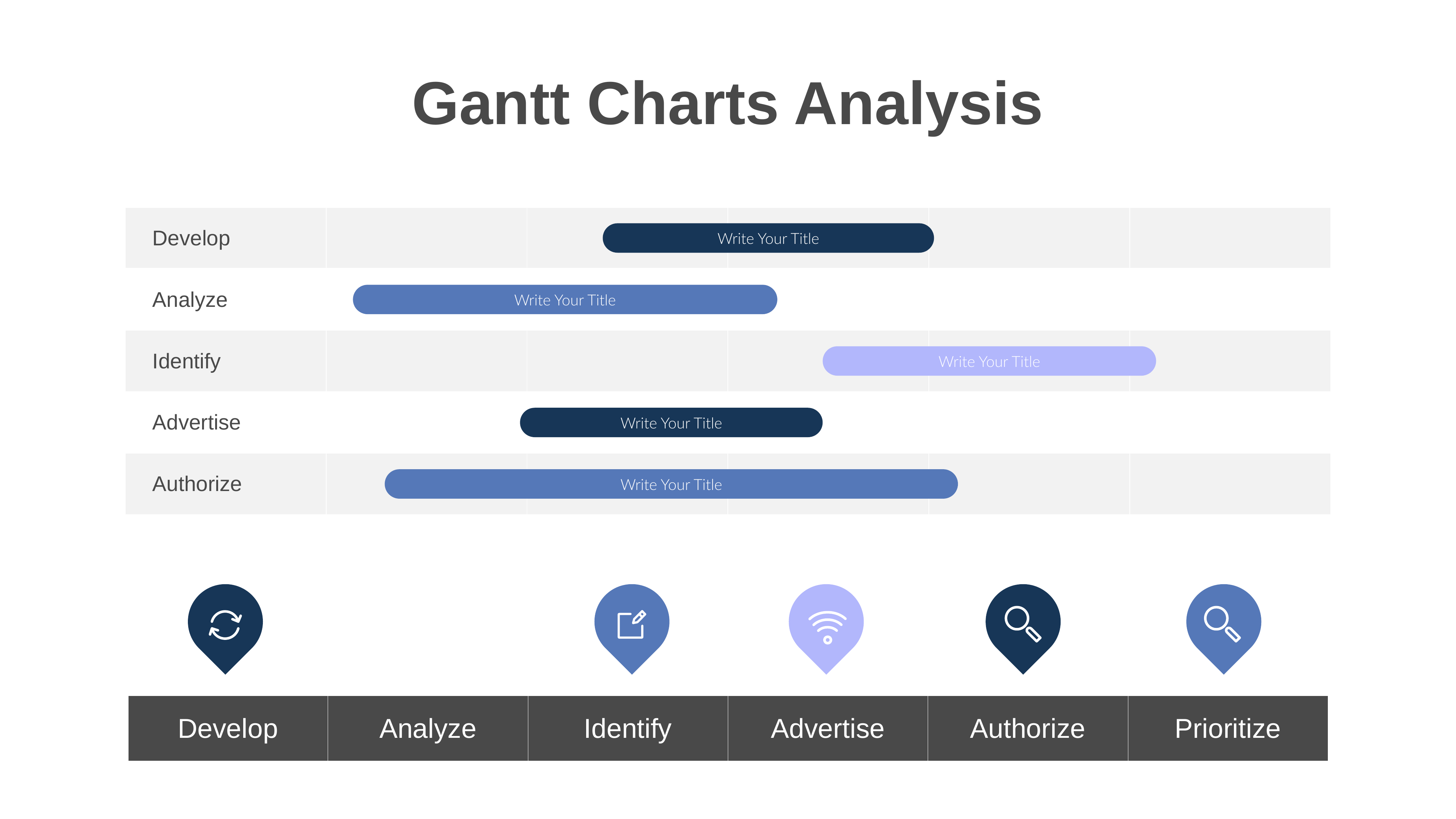

Gantt Charts Analysis
| Develop |  |  |  |  |  |
| --- | --- | --- | --- | --- | --- |
| Analyze |  |  |  |  |  |
| Identify |  |  |  |  |  |
| Advertise |  |  |  |  |  |
| Authorize |  |  |  |  |  |
Write Your Title
Write Your Title
Write Your Title
Write Your Title
Write Your Title

| Develop | Analyze | Identify | Advertise | Authorize | Prioritize |
| --- | --- | --- | --- | --- | --- |